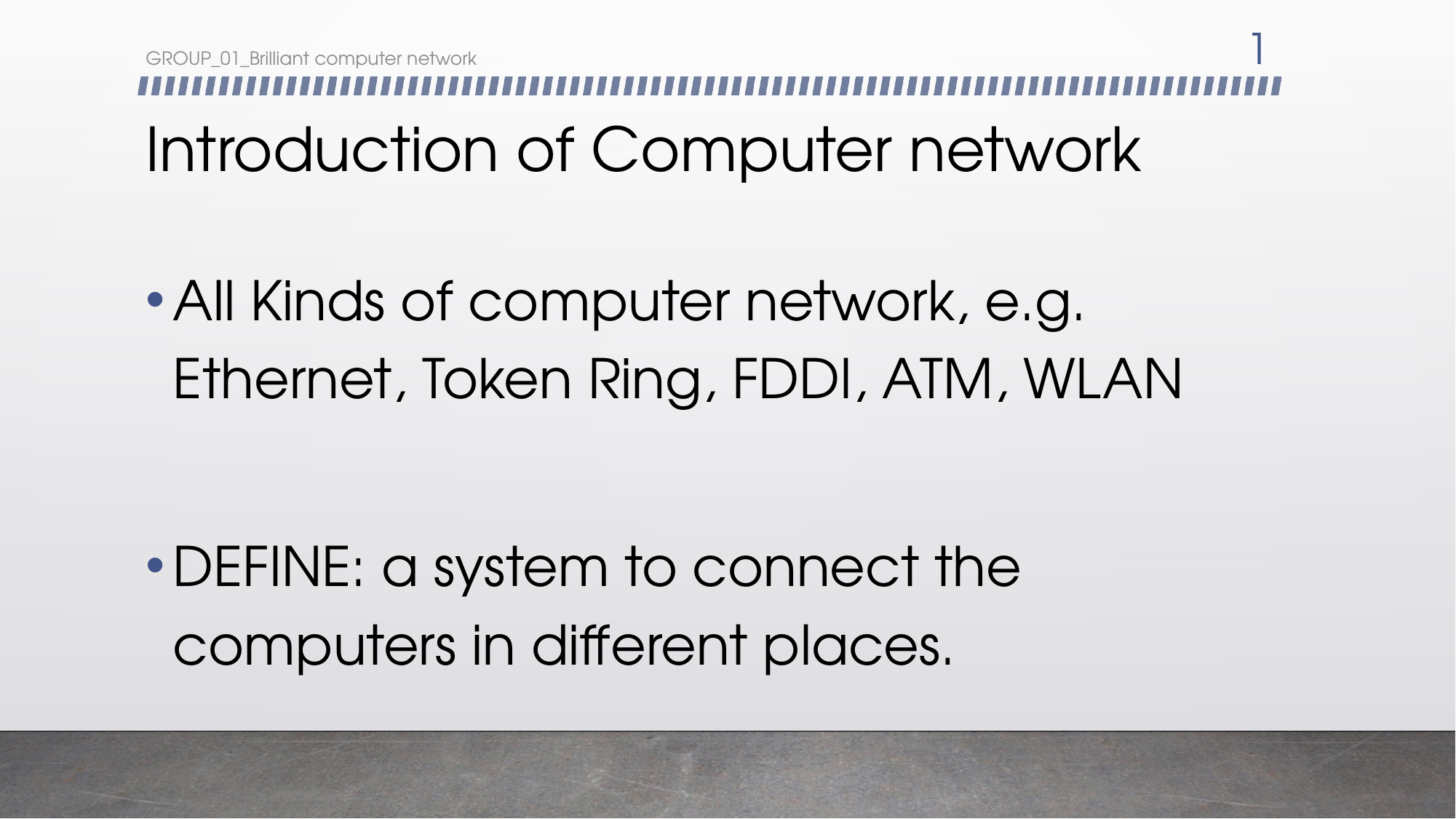

1
GROUP_01_Brilliant computer network
# Introduction of Computer network
All Kinds of computer network, e.g. Ethernet, Token Ring, FDDI, ATM, WLAN

DEFINE: a system to connect the computers in different places.